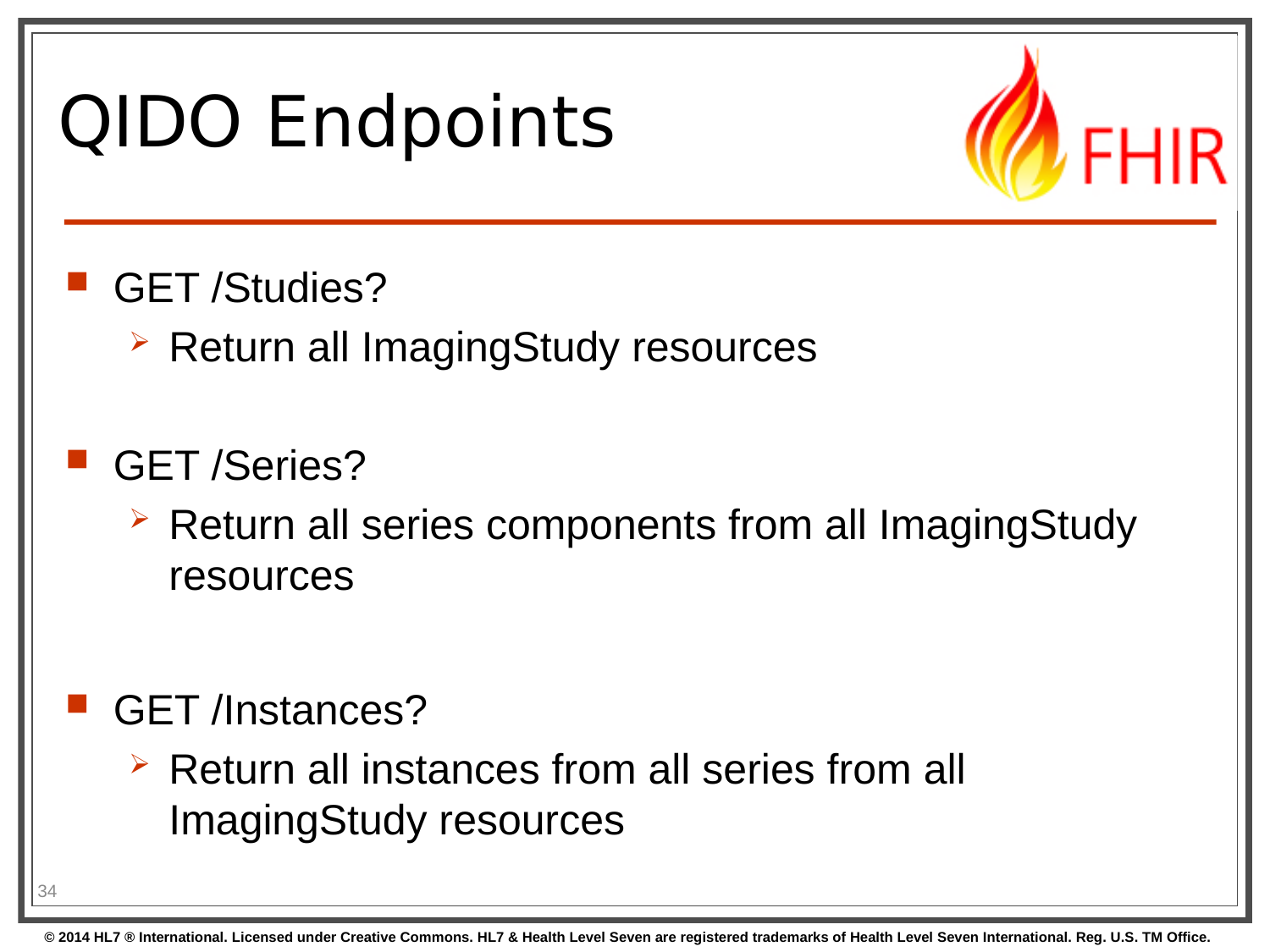

# QIDO Endpoints
GET /Studies?
Return all ImagingStudy resources

GET /Series?
Return all series components from all ImagingStudy resources

GET /Instances?
Return all instances from all series from all ImagingStudy resources
34